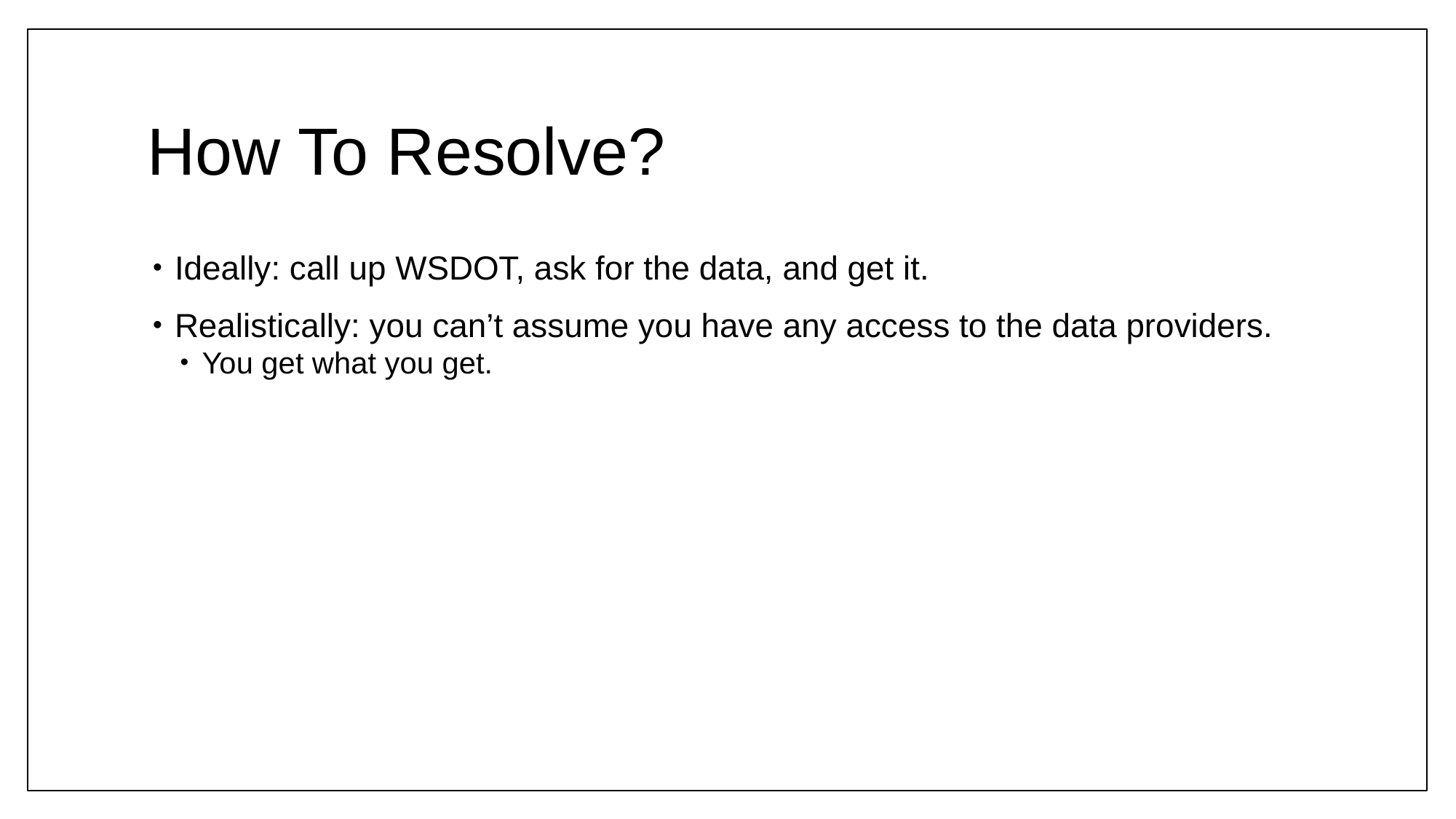

# How To Resolve?
Ideally: call up WSDOT, ask for the data, and get it.
Realistically: you can’t assume you have any access to the data providers.
You get what you get.